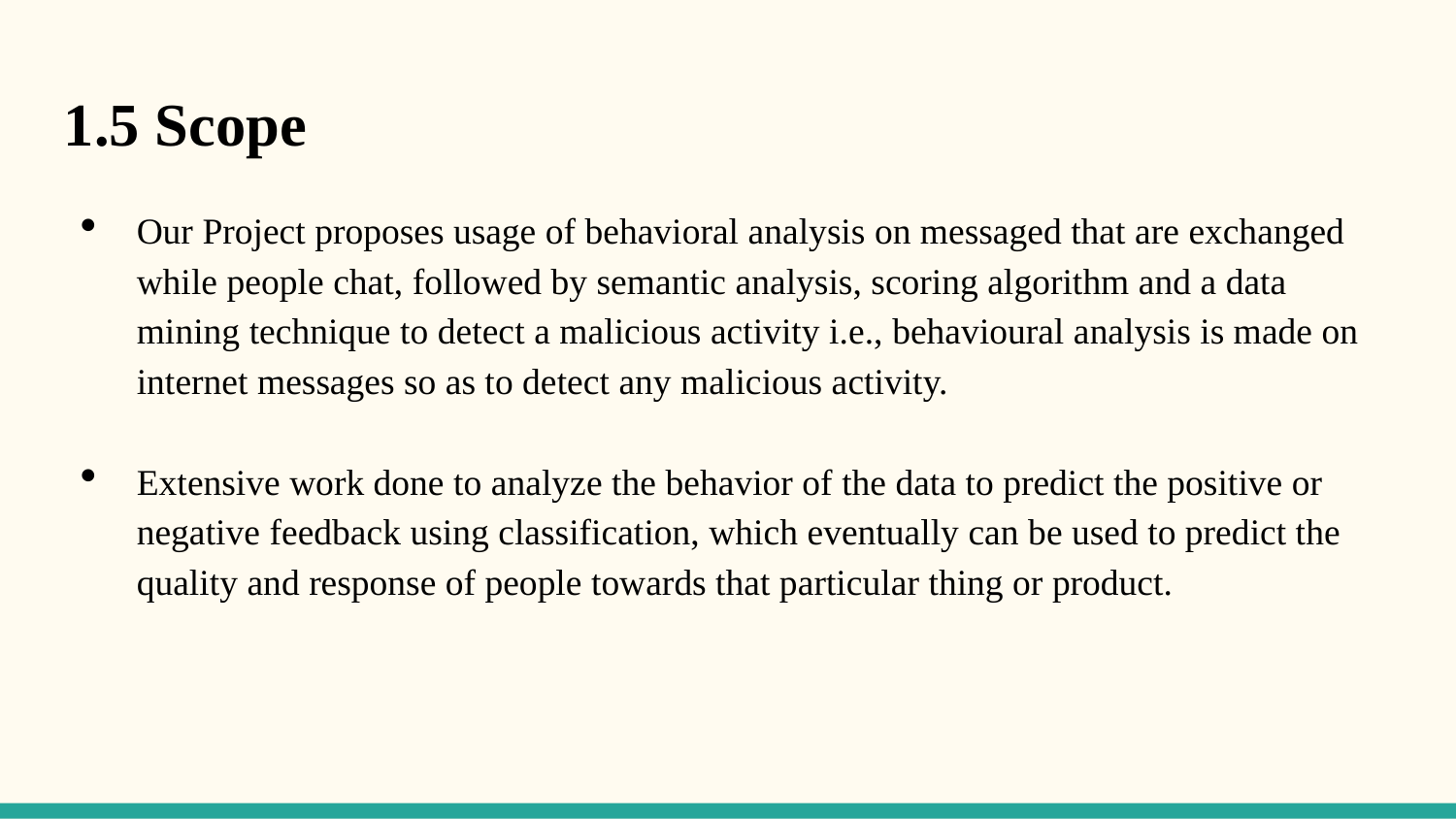

1.5 Scope
Our Project proposes usage of behavioral analysis on messaged that are exchanged while people chat, followed by semantic analysis, scoring algorithm and a data mining technique to detect a malicious activity i.e., behavioural analysis is made on internet messages so as to detect any malicious activity.

Extensive work done to analyze the behavior of the data to predict the positive or negative feedback using classification, which eventually can be used to predict the quality and response of people towards that particular thing or product.